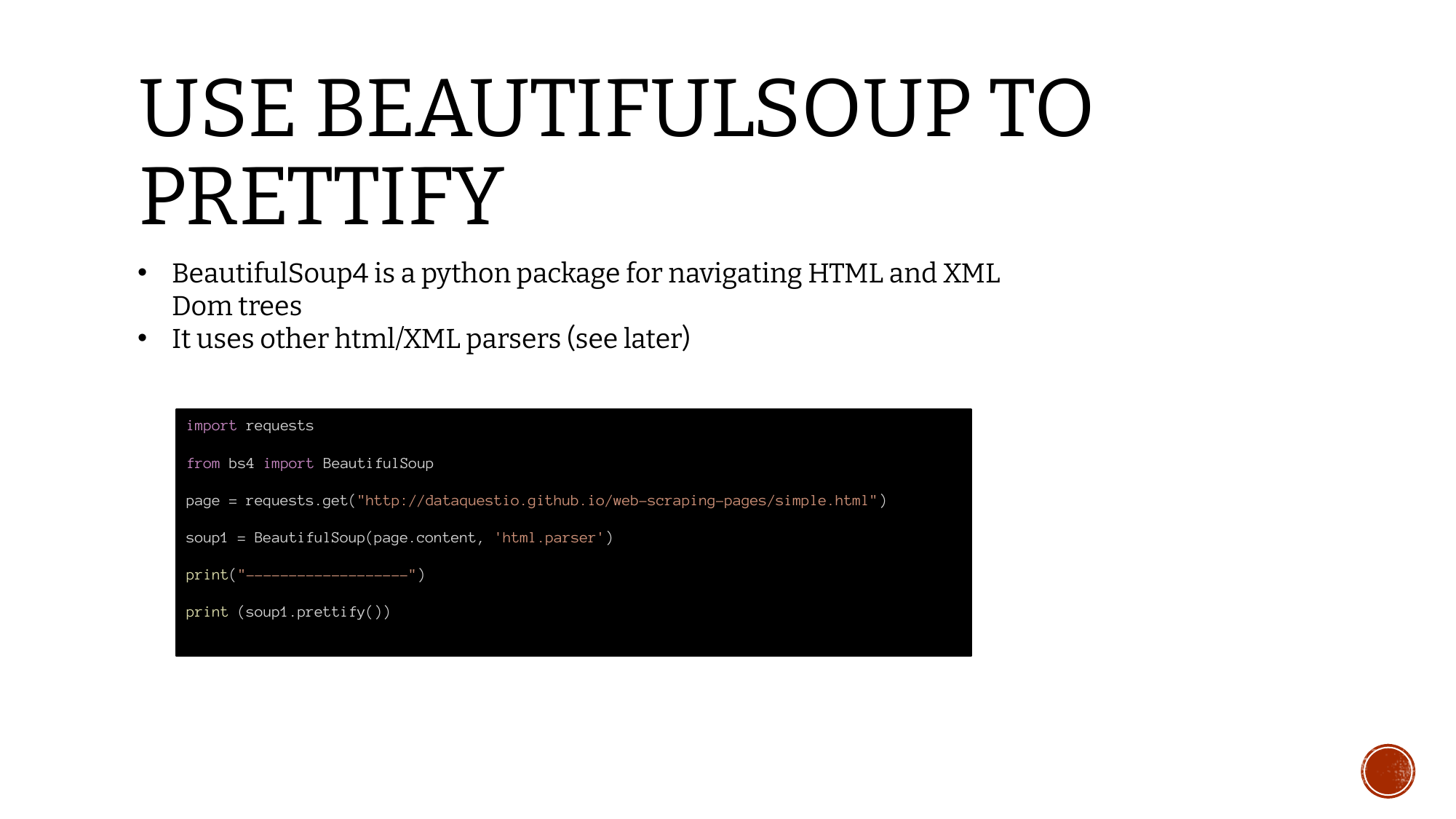

# Use BeautifulSoup to prettify
BeautifulSoup4 is a python package for navigating HTML and XML Dom trees
It uses other html/XML parsers (see later)
import requests
from bs4 import BeautifulSoup
page = requests.get("http://dataquestio.github.io/web-scraping-pages/simple.html")
soup1 = BeautifulSoup(page.content, 'html.parser')
print("-------------------")
print (soup1.prettify())